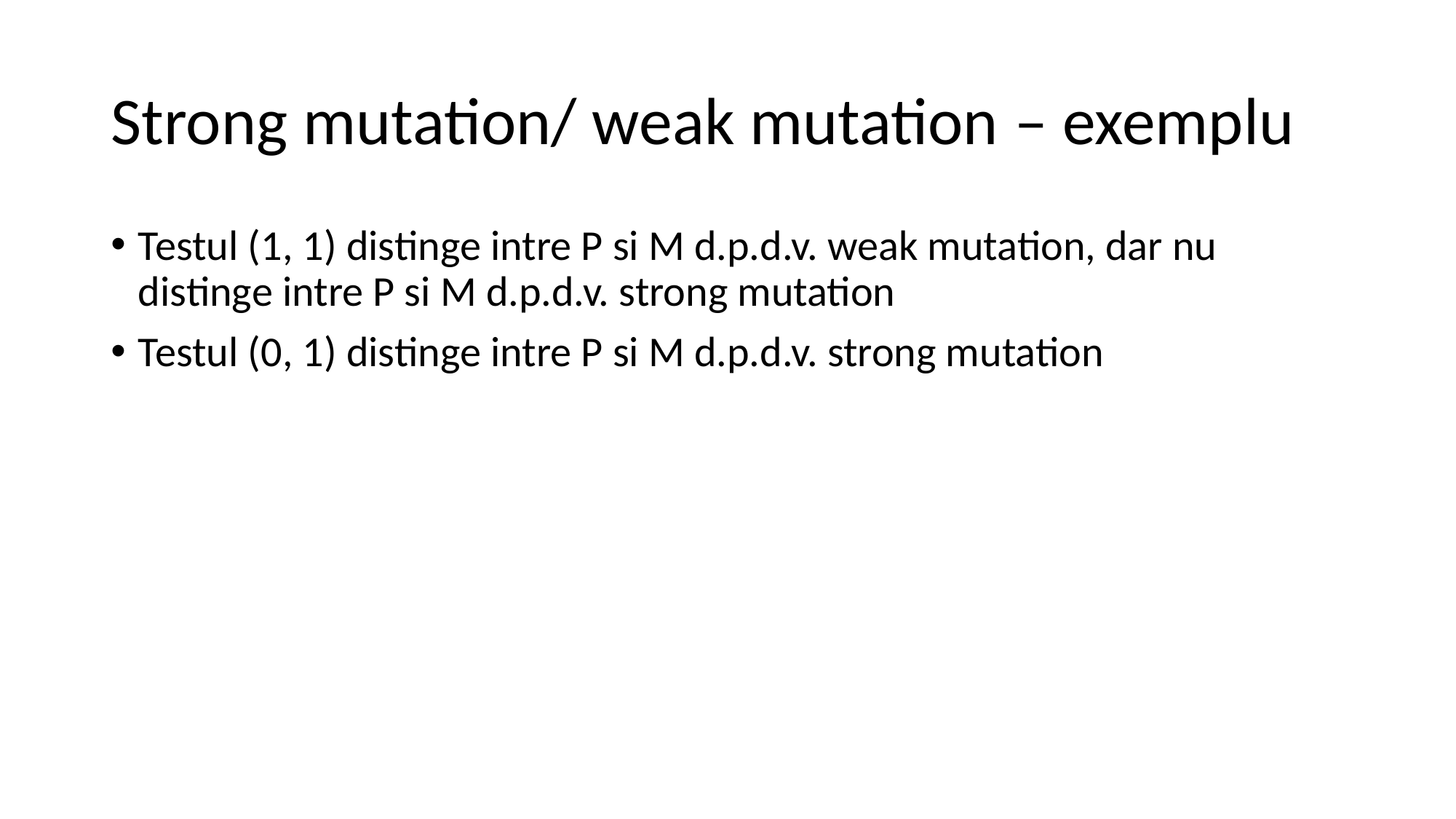

# Strong mutation/ weak mutation – exemplu
Testul (1, 1) distinge intre P si M d.p.d.v. weak mutation, dar nu distinge intre P si M d.p.d.v. strong mutation
Testul (0, 1) distinge intre P si M d.p.d.v. strong mutation